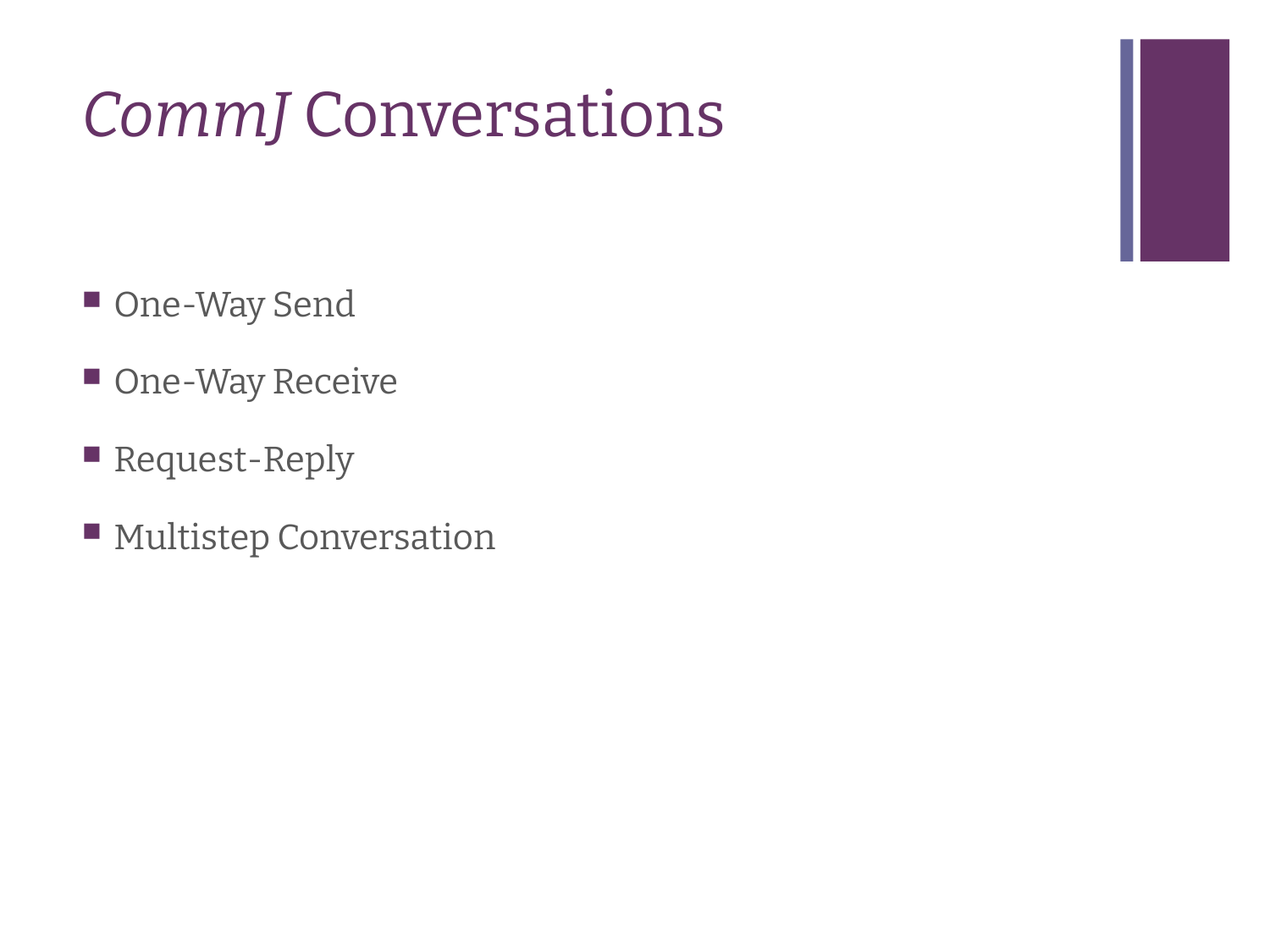

# CommJ Conversations
One-Way Send
One-Way Receive
Request-Reply
Multistep Conversation